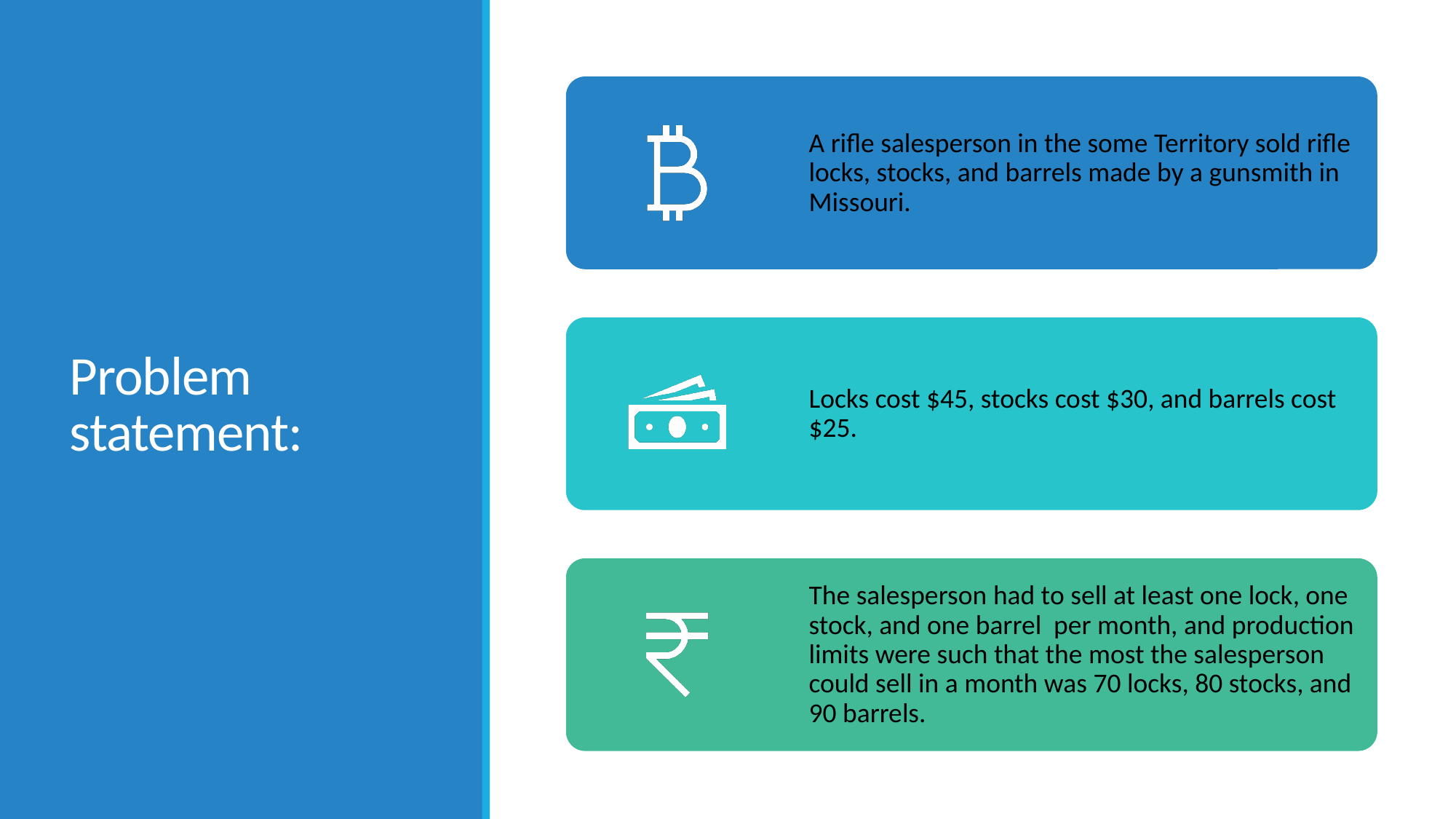

# Problem statement:
A rifle salesperson in the some Territory sold rifle locks, stocks, and barrels made by a gunsmith in Missouri.
Locks cost $45, stocks cost $30, and barrels cost $25.
The salesperson had to sell at least one lock, one stock, and one barrel  per month, and production limits were such that the most the salesperson could sell in a month was 70 locks, 80 stocks, and 90 barrels.